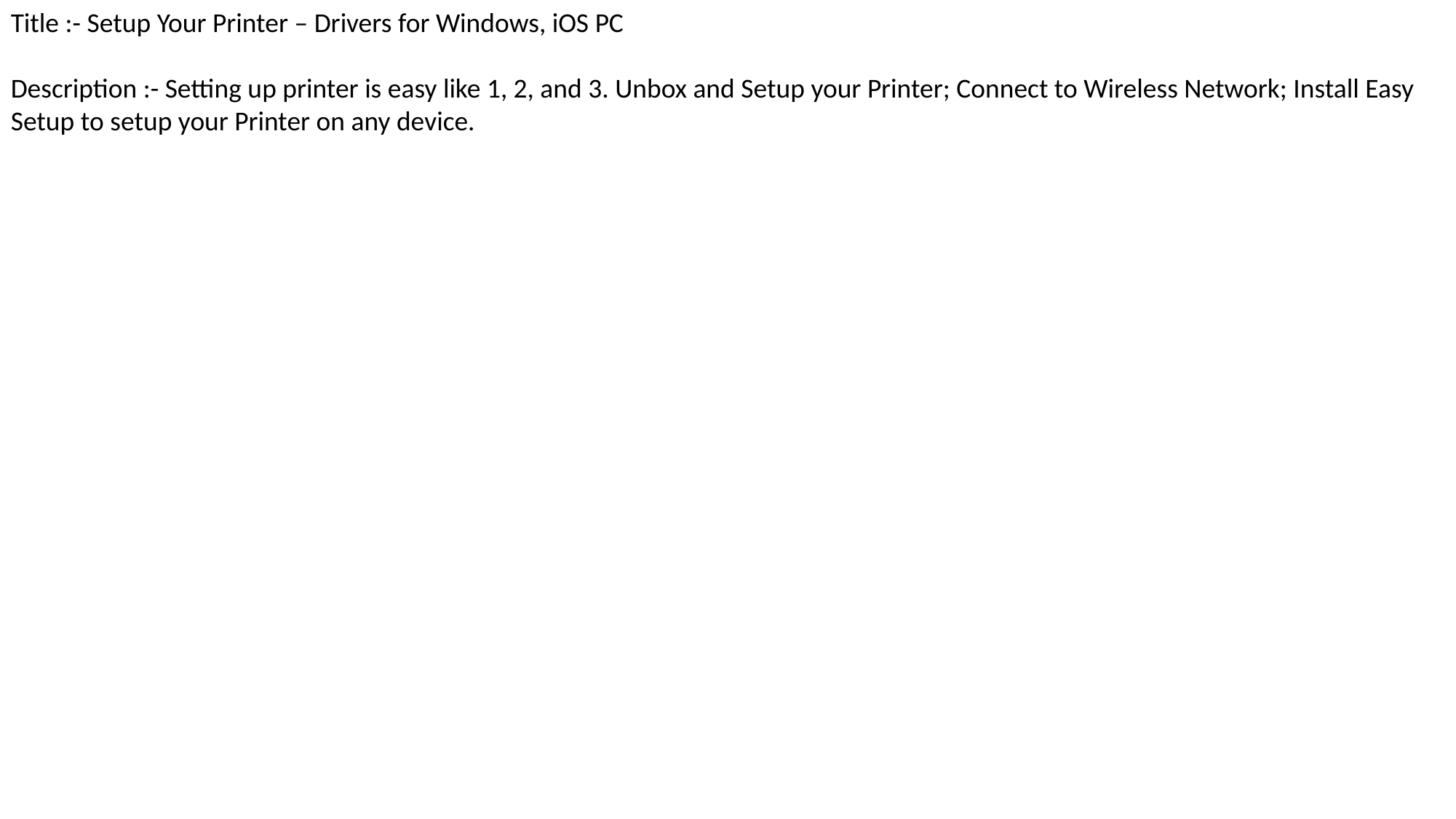

Title :- Setup Your Printer – Drivers for Windows, iOS PC

Description :- Setting up printer is easy like 1, 2, and 3. Unbox and Setup your Printer; Connect to Wireless Network; Install Easy Setup to setup your Printer on any device.